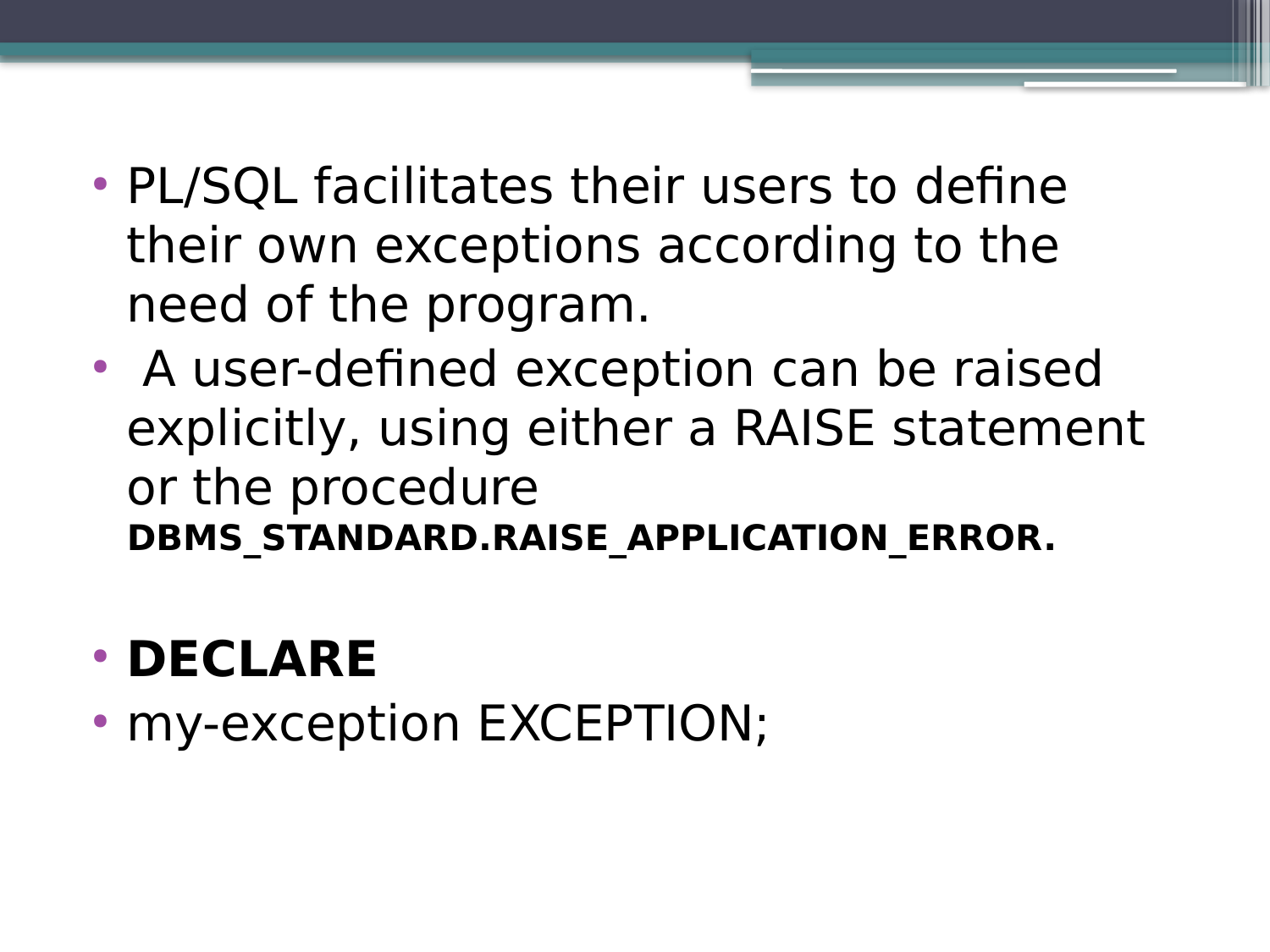

PL/SQL facilitates their users to define their own exceptions according to the need of the program.
 A user-defined exception can be raised explicitly, using either a RAISE statement or the procedure DBMS_STANDARD.RAISE_APPLICATION_ERROR.

DECLARE
my-exception EXCEPTION;